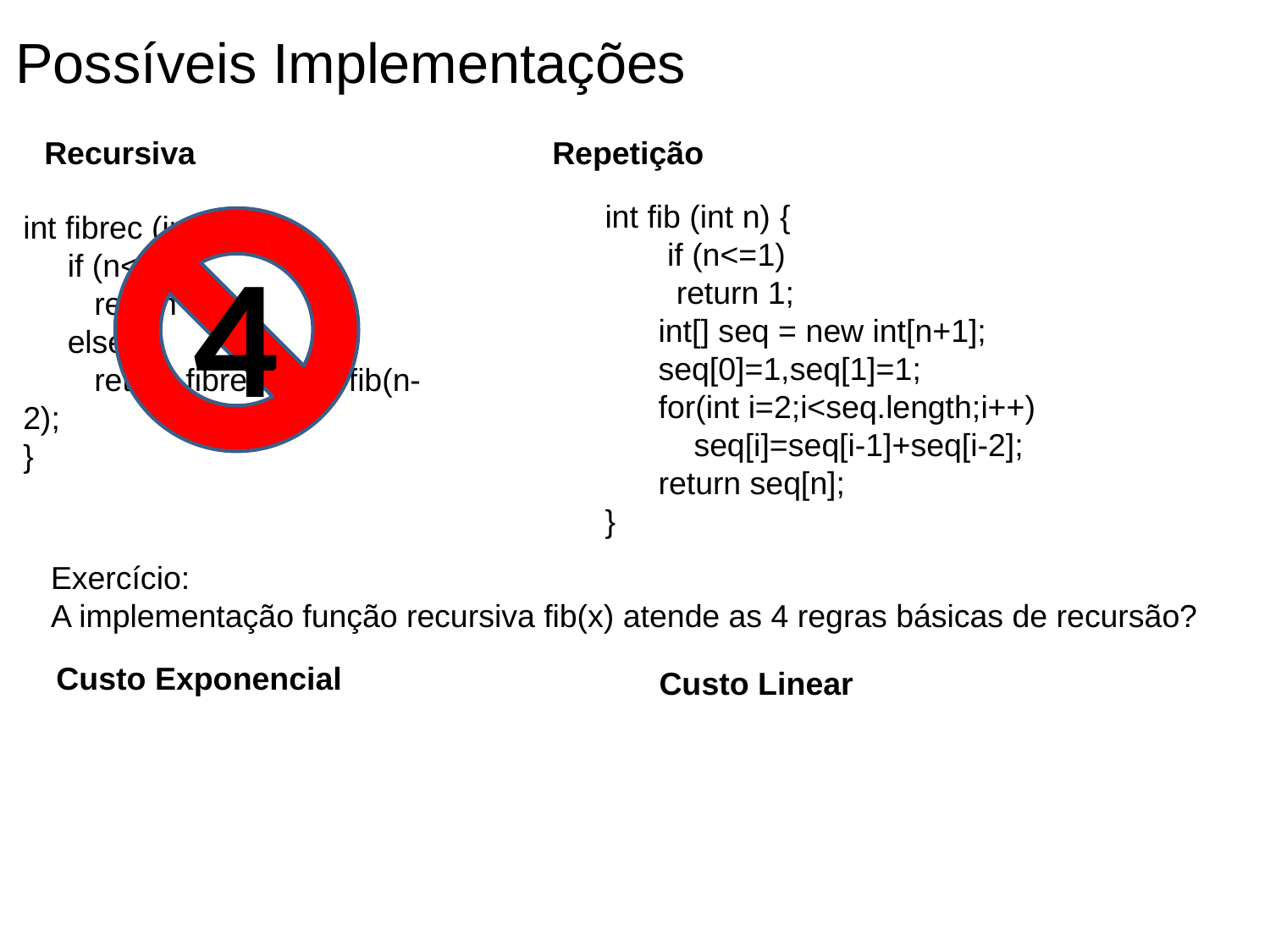

Possíveis Implementações
Recursiva			Repetição
int fib (int n) {
       if (n<=1)
        return 1;
      int[] seq = new int[n+1];
      seq[0]=1,seq[1]=1;
      for(int i=2;i<seq.length;i++)
          seq[i]=seq[i-1]+seq[i-2];
      return seq[n];
}
int fibrec (int n) {
     if (n<=1)
        return 1;
     else
        return fibrec(n-1)+fib(n-2);
}
4
Exercício:
A implementação função recursiva fib(x) atende as 4 regras básicas de recursão?
Custo Exponencial
Custo Linear